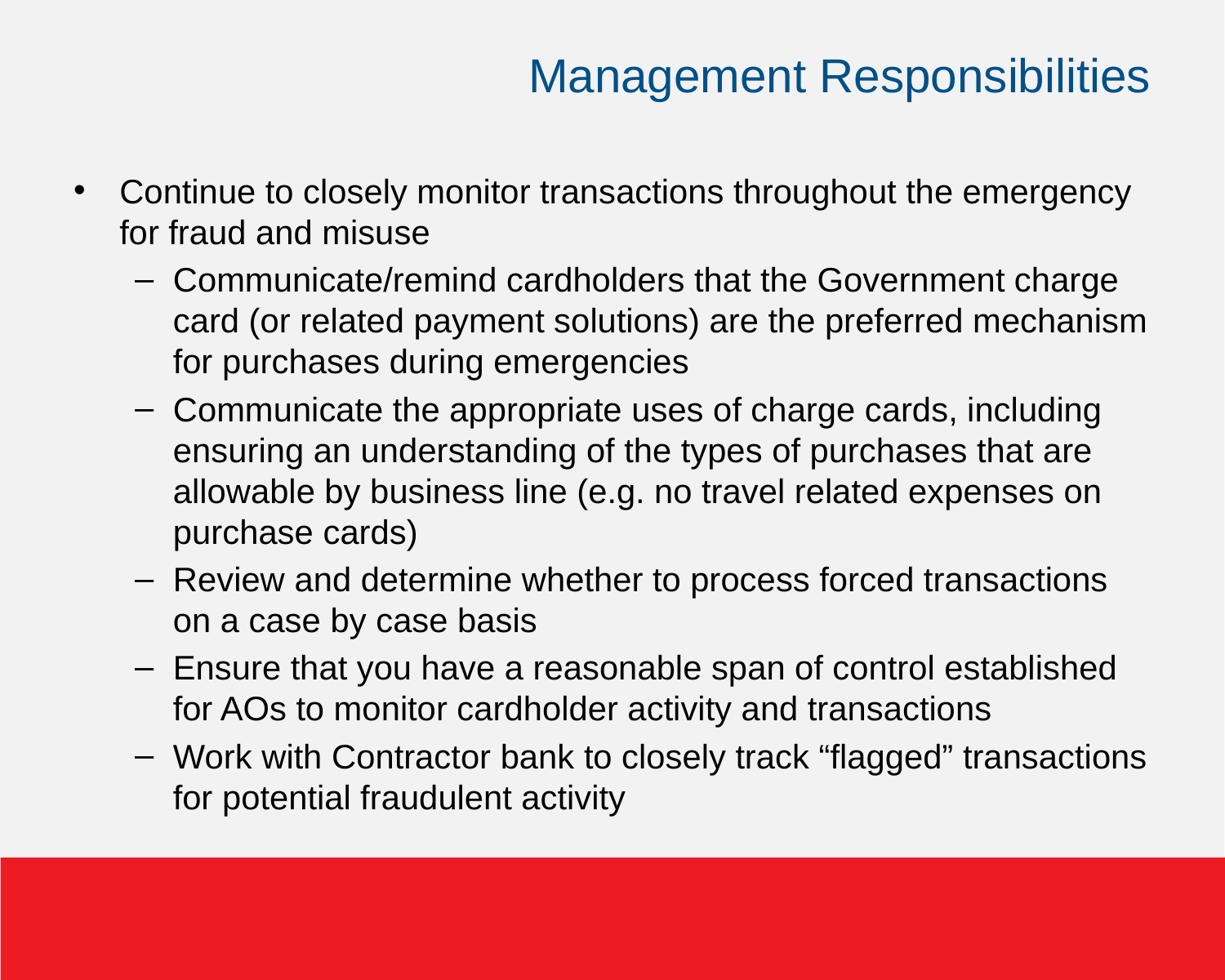

# Management Responsibilities
Continue to closely monitor transactions throughout the emergency for fraud and misuse
Communicate/remind cardholders that the Government charge card (or related payment solutions) are the preferred mechanism for purchases during emergencies
Communicate the appropriate uses of charge cards, including ensuring an understanding of the types of purchases that are allowable by business line (e.g. no travel related expenses on purchase cards)
Review and determine whether to process forced transactions on a case by case basis
Ensure that you have a reasonable span of control established for AOs to monitor cardholder activity and transactions
Work with Contractor bank to closely track “flagged” transactions for potential fraudulent activity